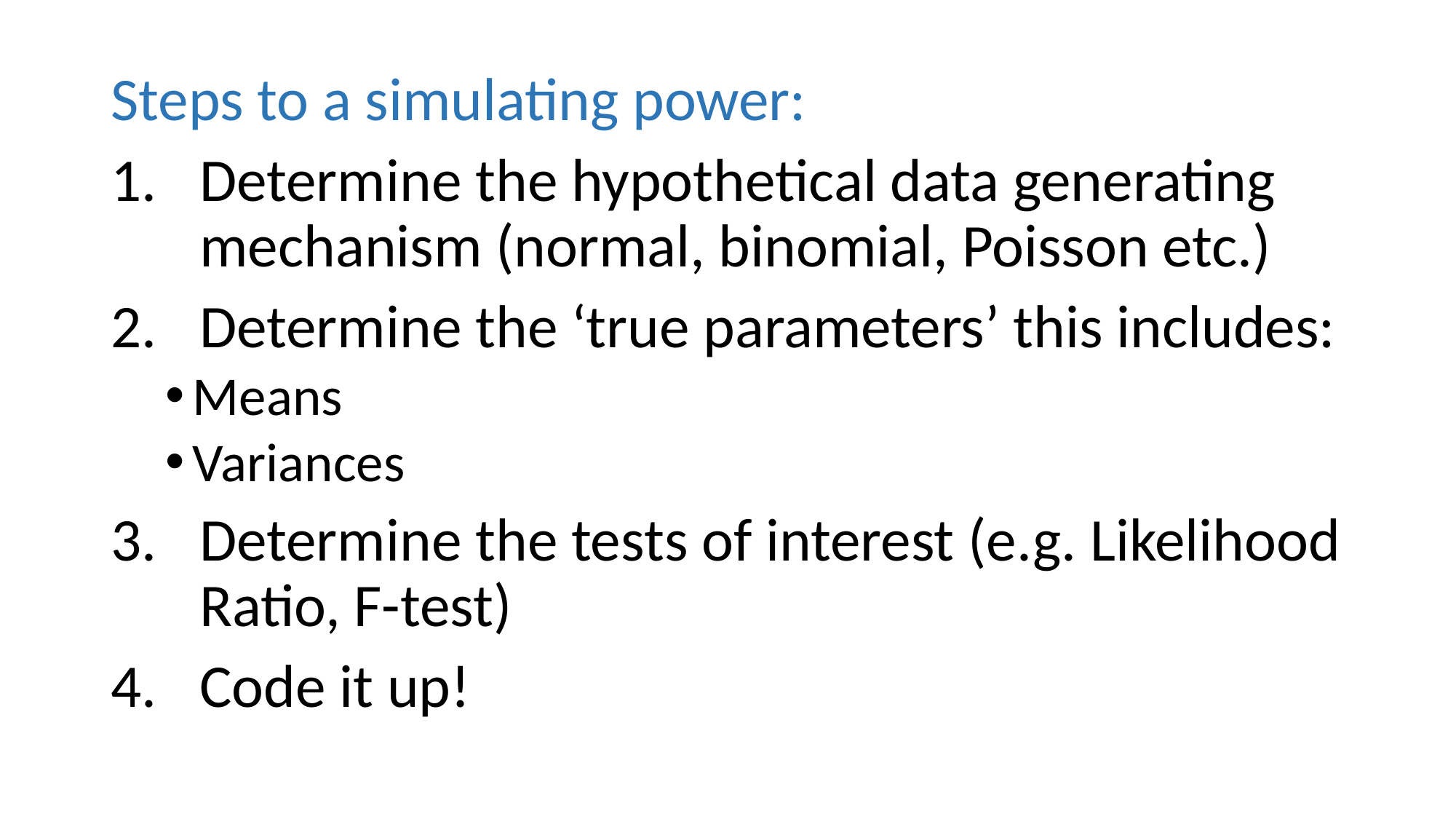

Steps to a simulating power:
Determine the hypothetical data generating mechanism (normal, binomial, Poisson etc.)
Determine the ‘true parameters’ this includes:
Means
Variances
Determine the tests of interest (e.g. Likelihood Ratio, F-test)
Code it up!